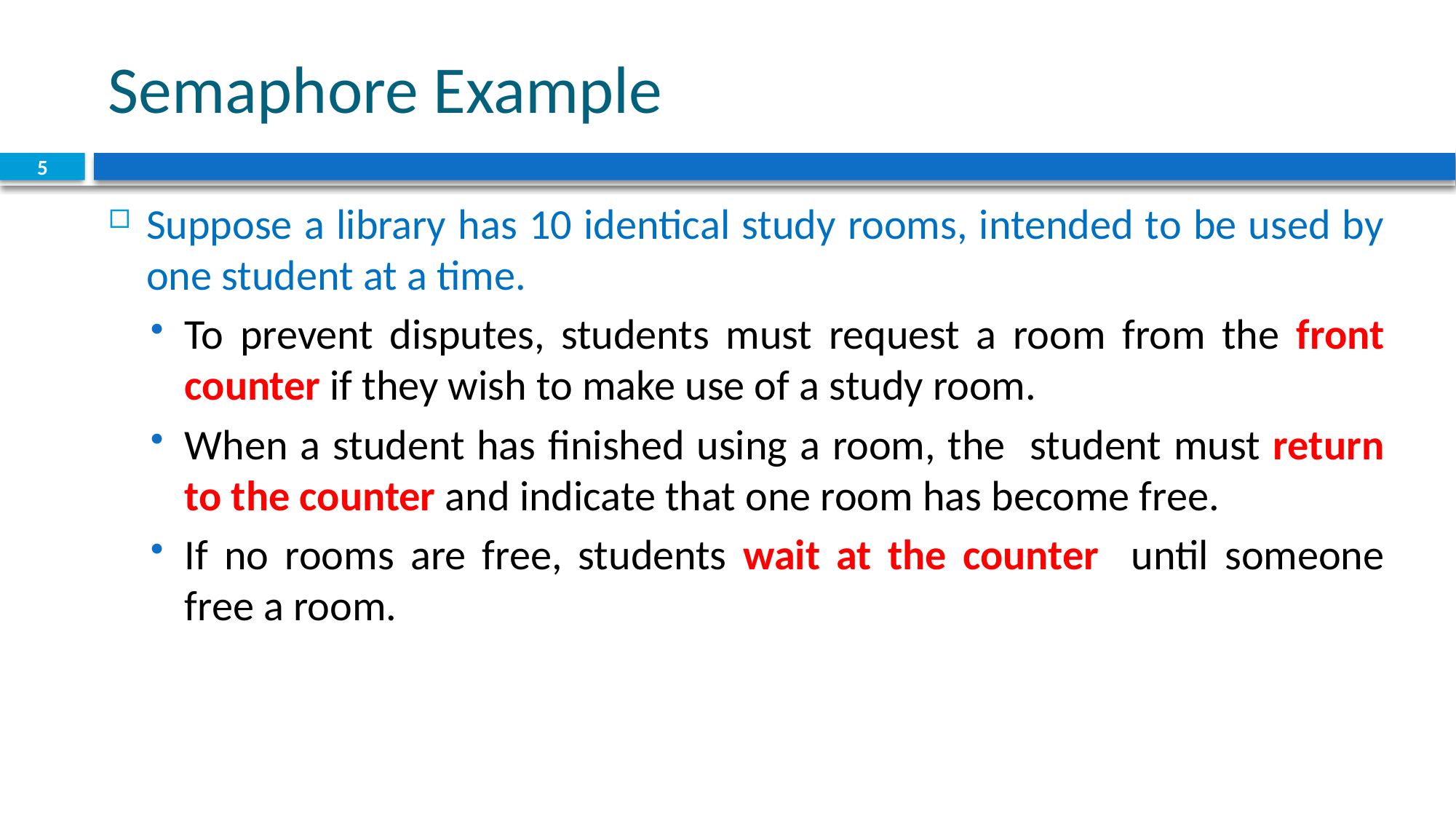

# Semaphore Example
5
Suppose a library has 10 identical study rooms, intended to be used by one student at a time.
To prevent disputes, students must request a room from the front counter if they wish to make use of a study room.
When a student has finished using a room, the  student must return to the counter and indicate that one room has become free.
If no rooms are free, students wait at the counter  until someone free a room.